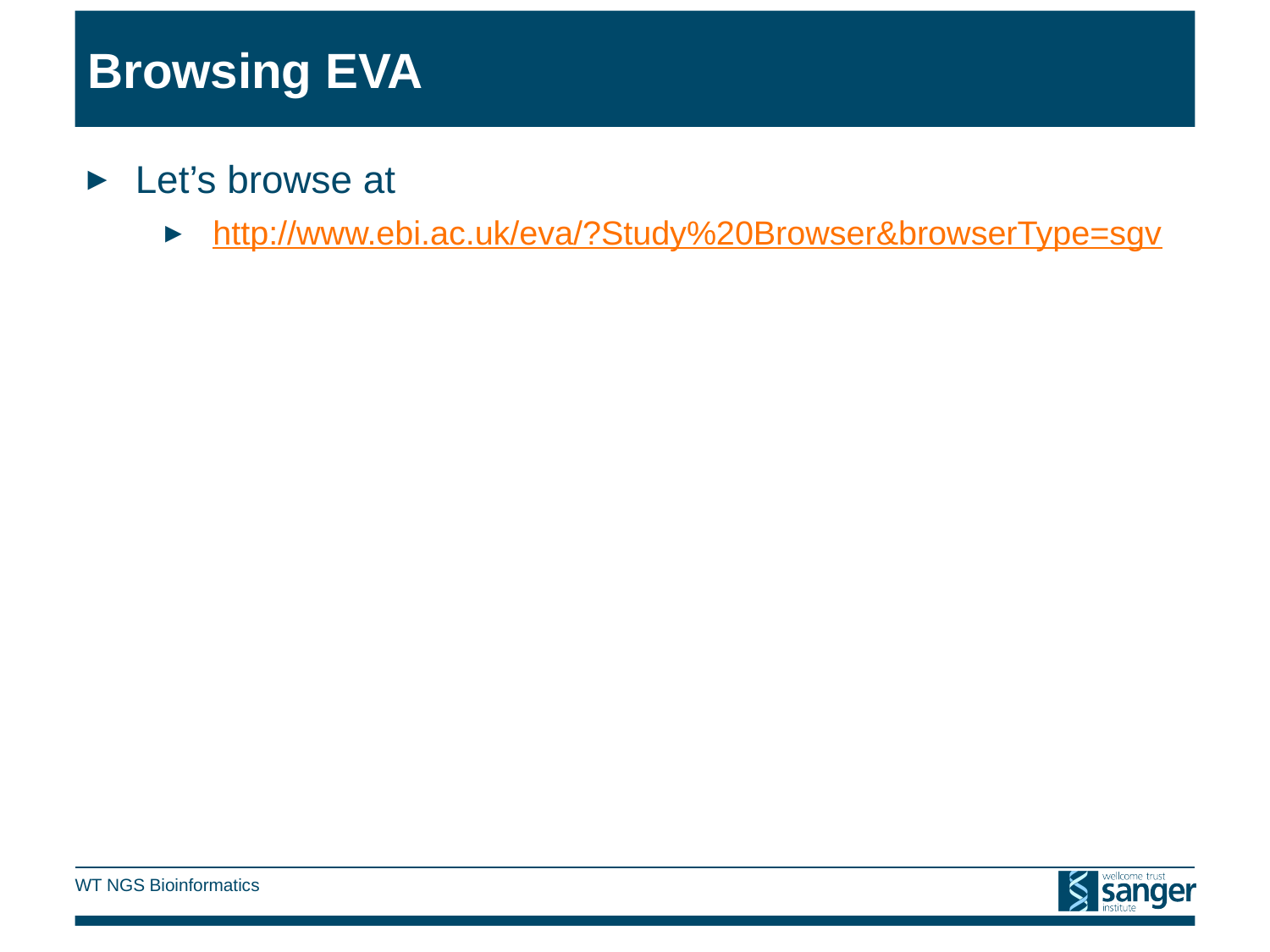

# Browsing EVA
Let’s browse at
http://www.ebi.ac.uk/eva/?Study%20Browser&browserType=sgv